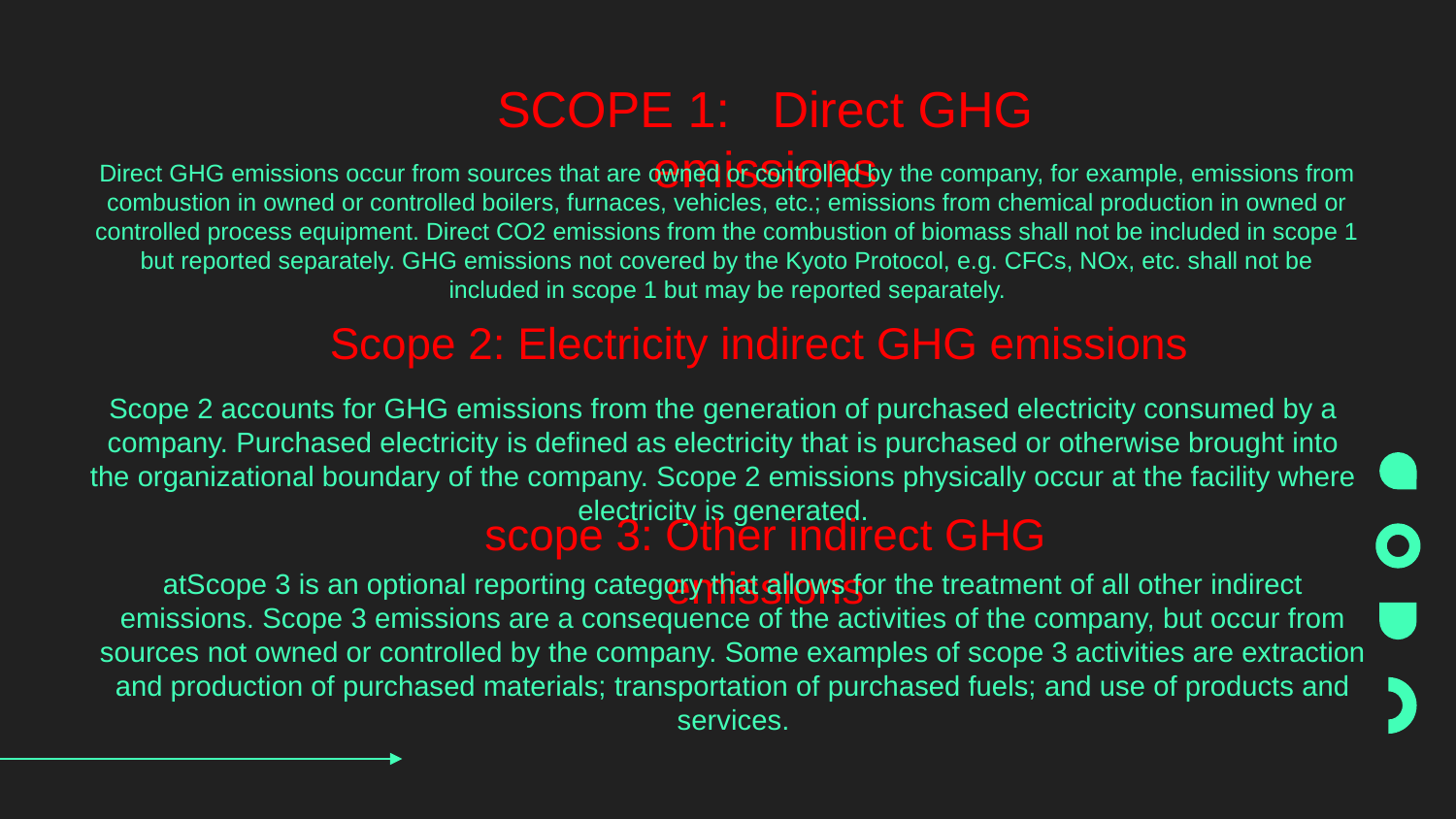

SCOPE 1:   Direct GHG emissions
Direct GHG emissions occur from sources that are owned or controlled by the company, for example, emissions from combustion in owned or controlled boilers, furnaces, vehicles, etc.; emissions from chemical production in owned or controlled process equipment. Direct CO2 emissions from the combustion of biomass shall not be included in scope 1 but reported separately. GHG emissions not covered by the Kyoto Protocol, e.g. CFCs, NOx, etc. shall not be included in scope 1 but may be reported separately.
Scope 2: Electricity indirect GHG emissions
Scope 2 accounts for GHG emissions from the generation of purchased electricity consumed by a company. Purchased electricity is defined as electricity that is purchased or otherwise brought into the organizational boundary of the company. Scope 2 emissions physically occur at the facility where electricity is generated.

scope 3: Other indirect GHG emissions
atScope 3 is an optional reporting category that allows for the treatment of all other indirect emissions. Scope 3 emissions are a consequence of the activities of the company, but occur from sources not owned or controlled by the company. Some examples of scope 3 activities are extraction and production of purchased materials; transportation of purchased fuels; and use of products and services.